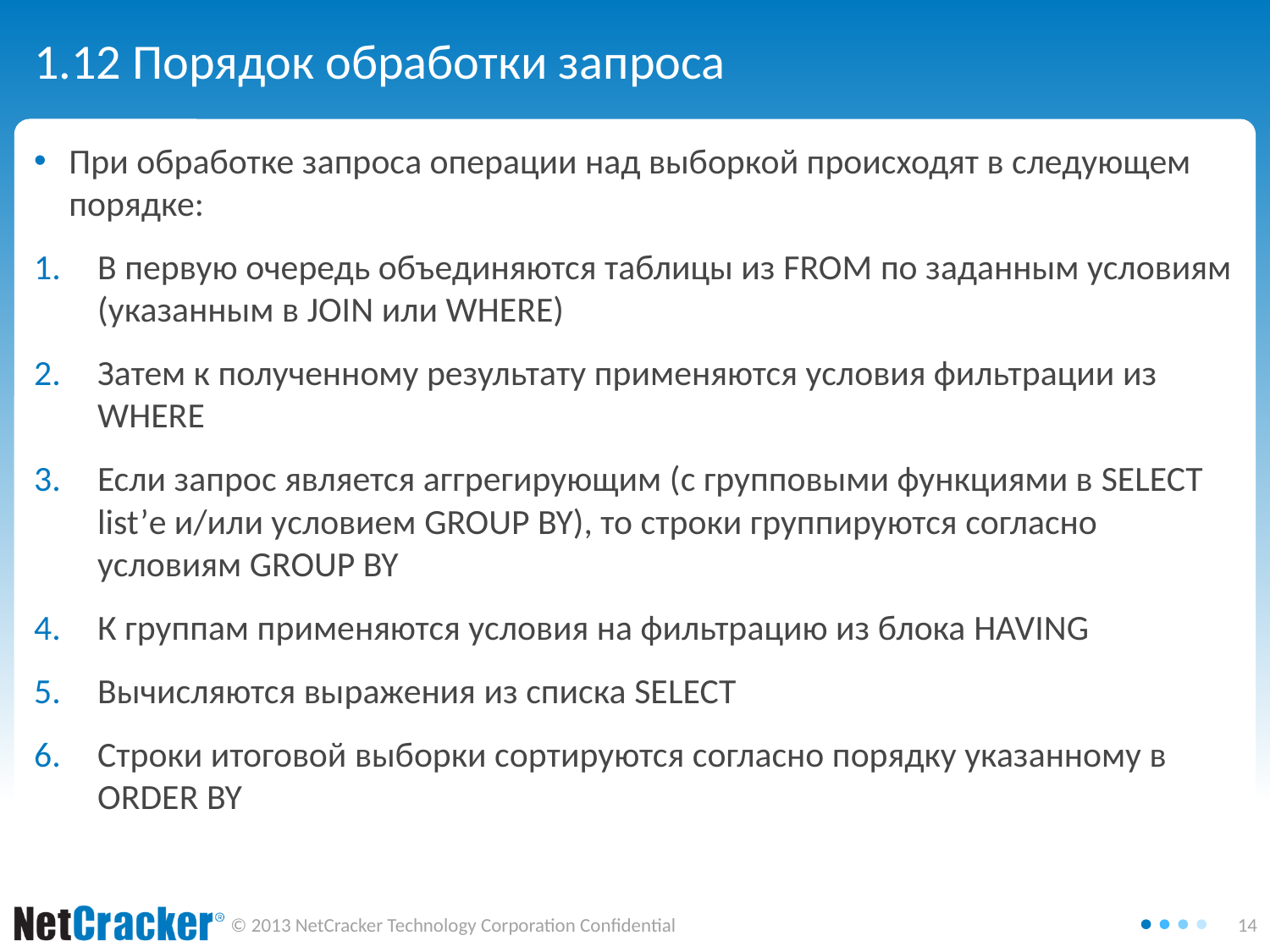

# 1.12 Порядок обработки запроса
При обработке запроса операции над выборкой происходят в следующем порядке:
В первую очередь объединяются таблицы из FROM по заданным условиям (указанным в JOIN или WHERE)
Затем к полученному результату применяются условия фильтрации из WHERE
Если запрос является аггрегирующим (с групповыми функциями в SELECT list’е и/или условием GROUP BY), то строки группируются согласно условиям GROUP BY
К группам применяются условия на фильтрацию из блока HAVING
Вычисляются выражения из списка SELECT
Строки итоговой выборки сортируются согласно порядку указанному в ORDER BY